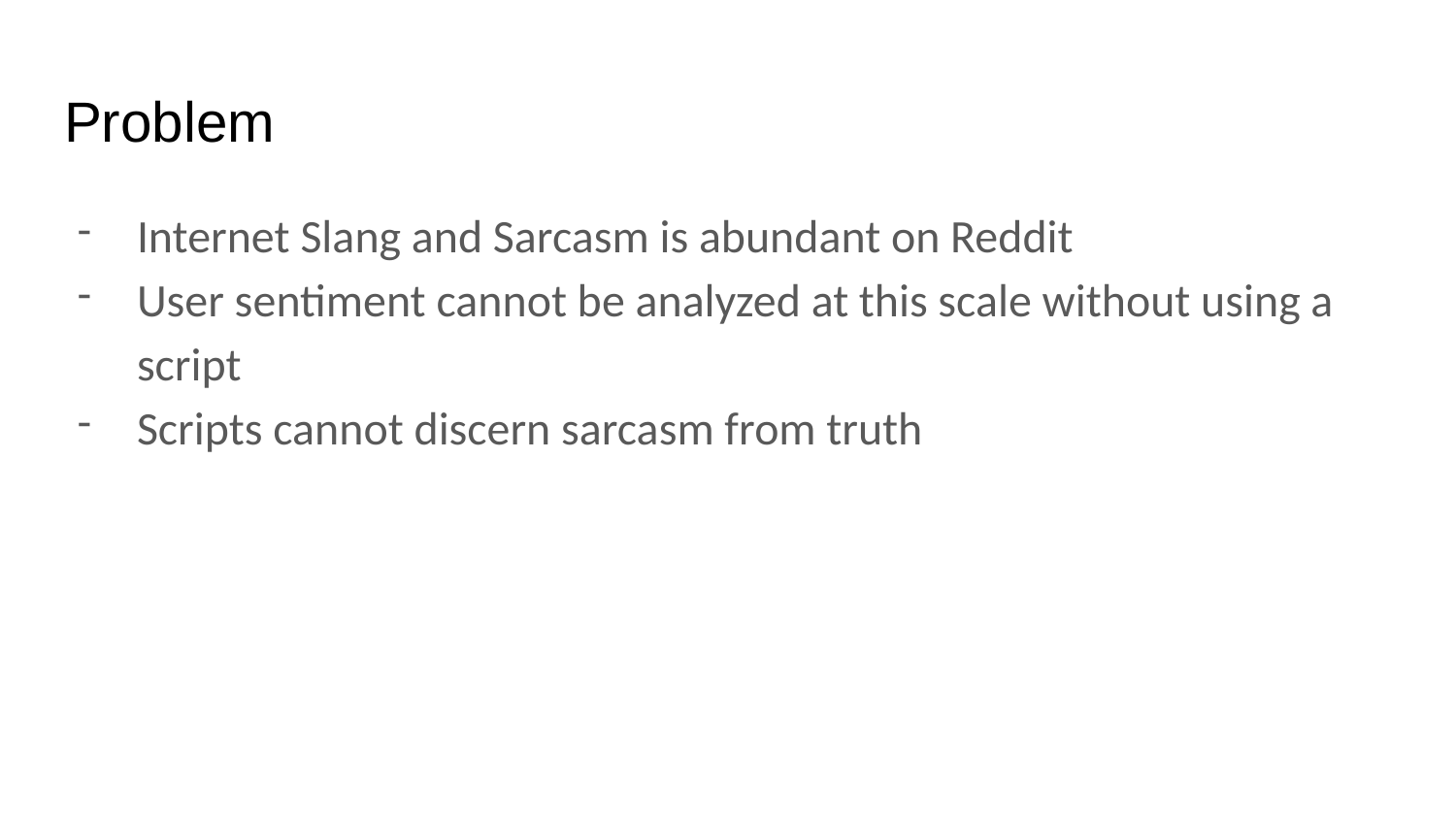

# Problem
Internet Slang and Sarcasm is abundant on Reddit
User sentiment cannot be analyzed at this scale without using a script
Scripts cannot discern sarcasm from truth